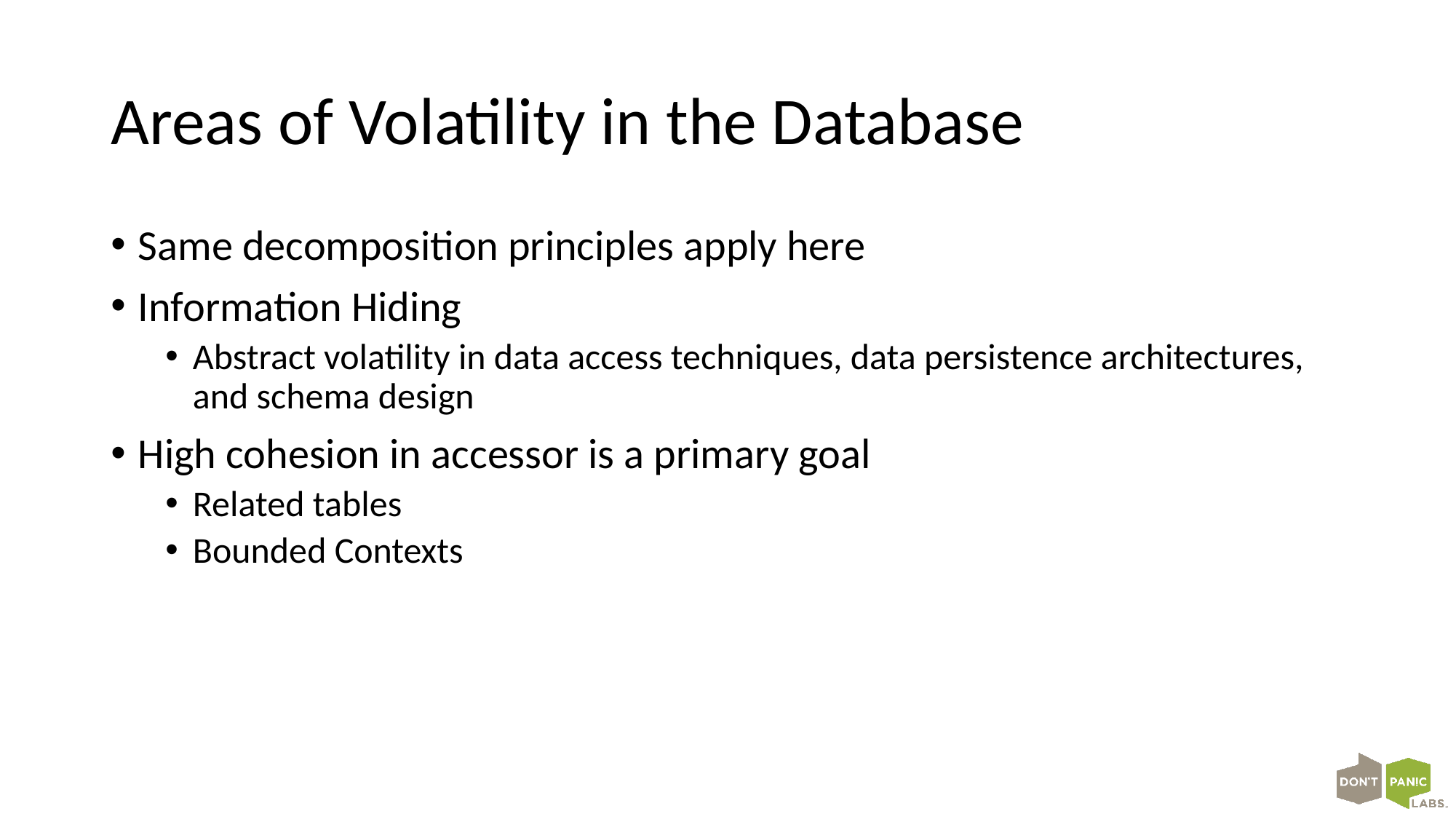

# Areas of Volatility in the Database
Same decomposition principles apply here
Information Hiding
Abstract volatility in data access techniques, data persistence architectures, and schema design
High cohesion in accessor is a primary goal
Related tables
Bounded Contexts